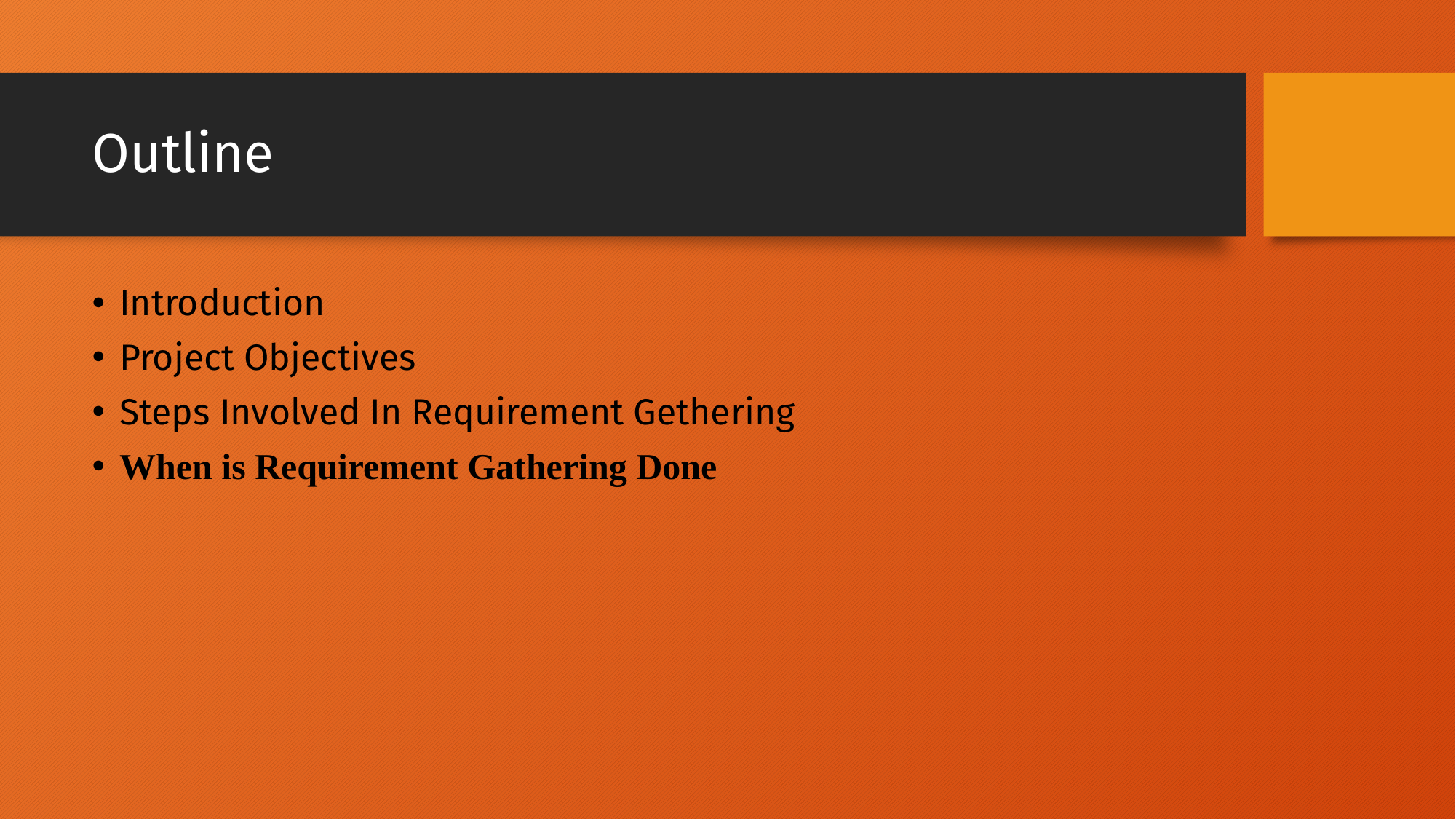

# Outline
Introduction
Project Objectives
Steps Involved In Requirement Gethering
When is Requirement Gathering Done